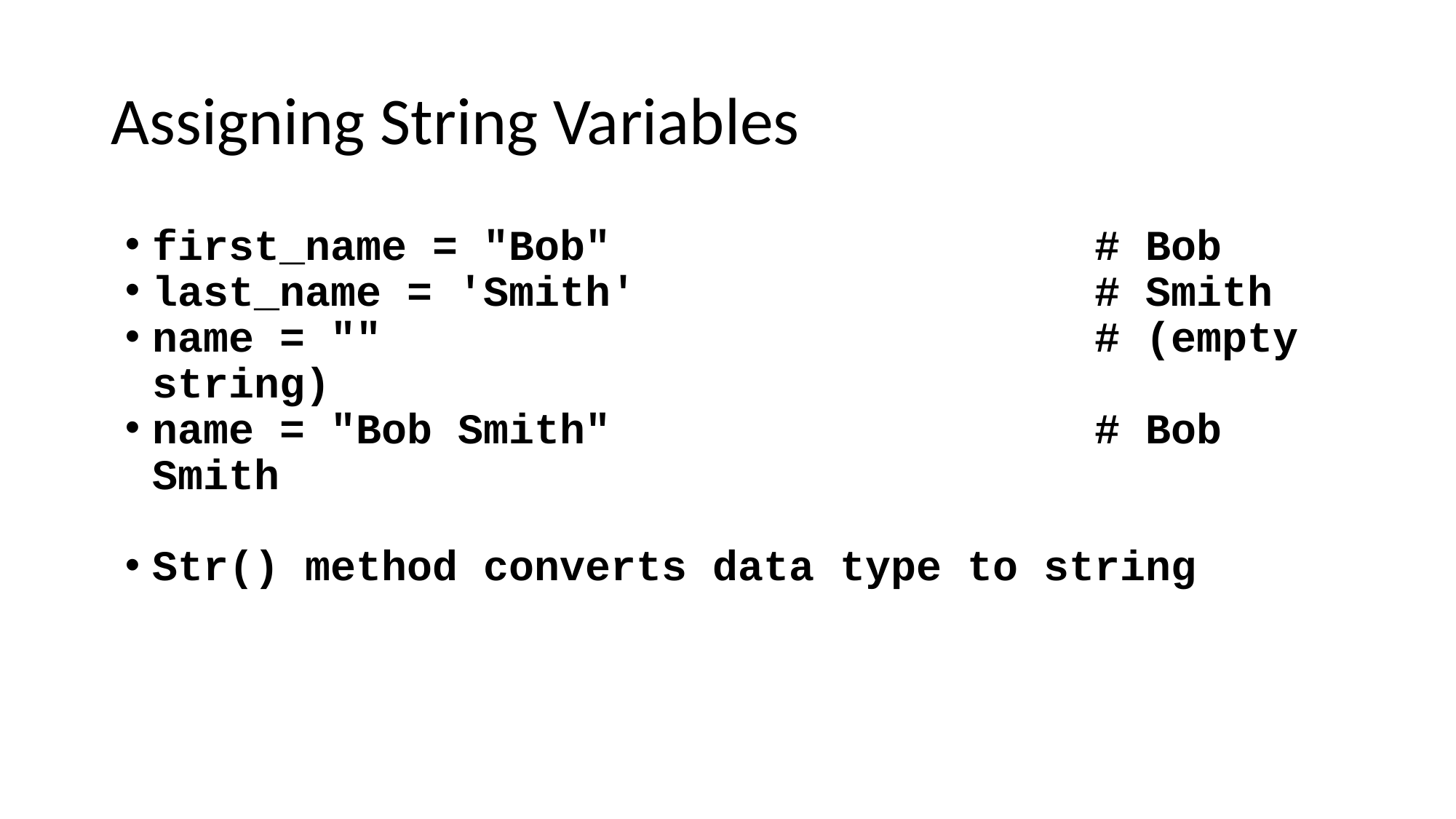

# Assigning String Variables
first_name = "Bob"                   # Bob
last_name = 'Smith'                  # Smith
name = ""                            # (empty string)
name = "Bob Smith"                   # Bob Smith

Str() method converts data type to string